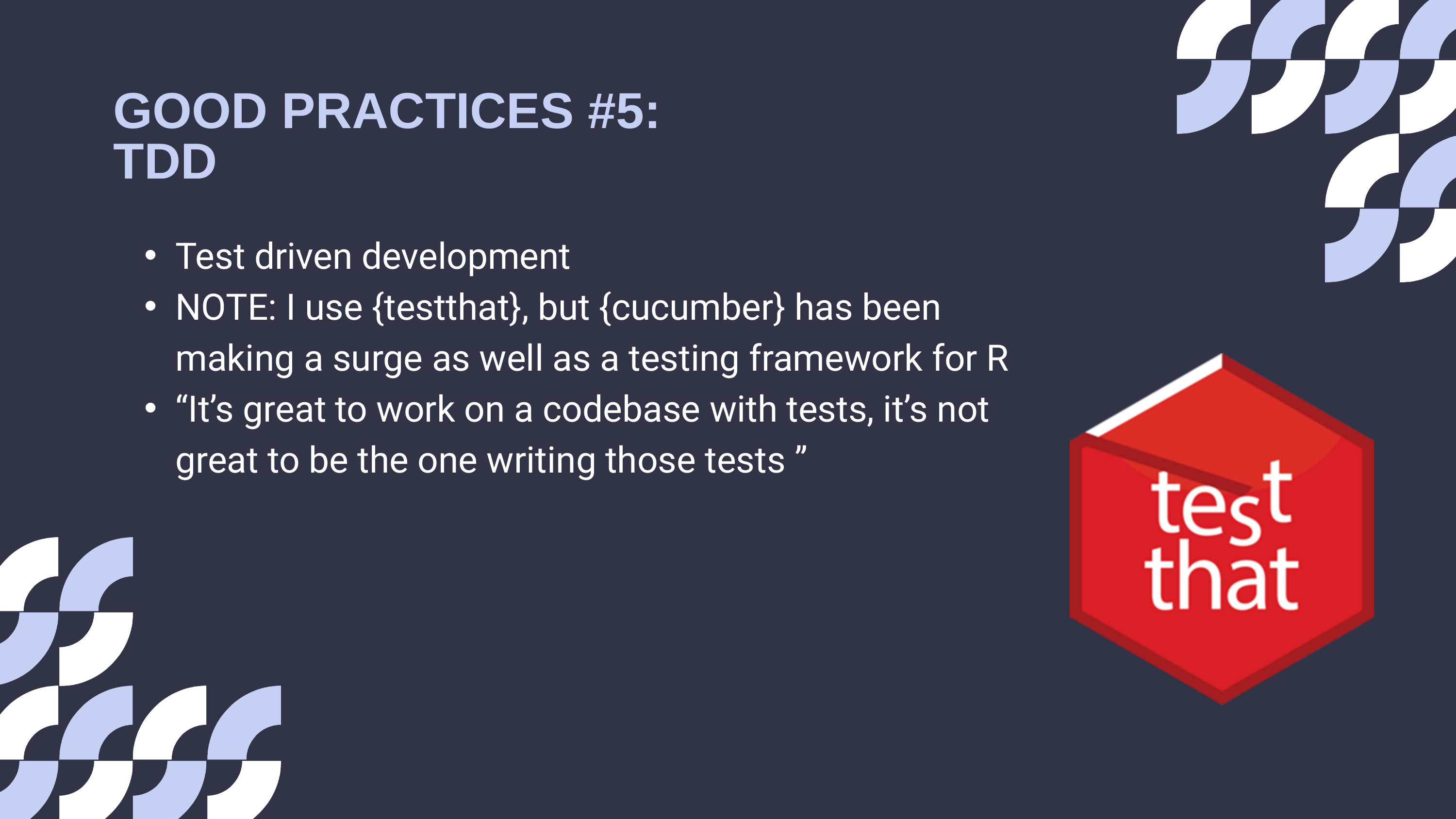

GOOD PRACTICES #5:
TDD

Test driven development
NOTE: I use {testthat}, but {cucumber} has been making a surge as well as a testing framework for R
“It’s great to work on a codebase with tests, it’s not great to be the one writing those tests ”